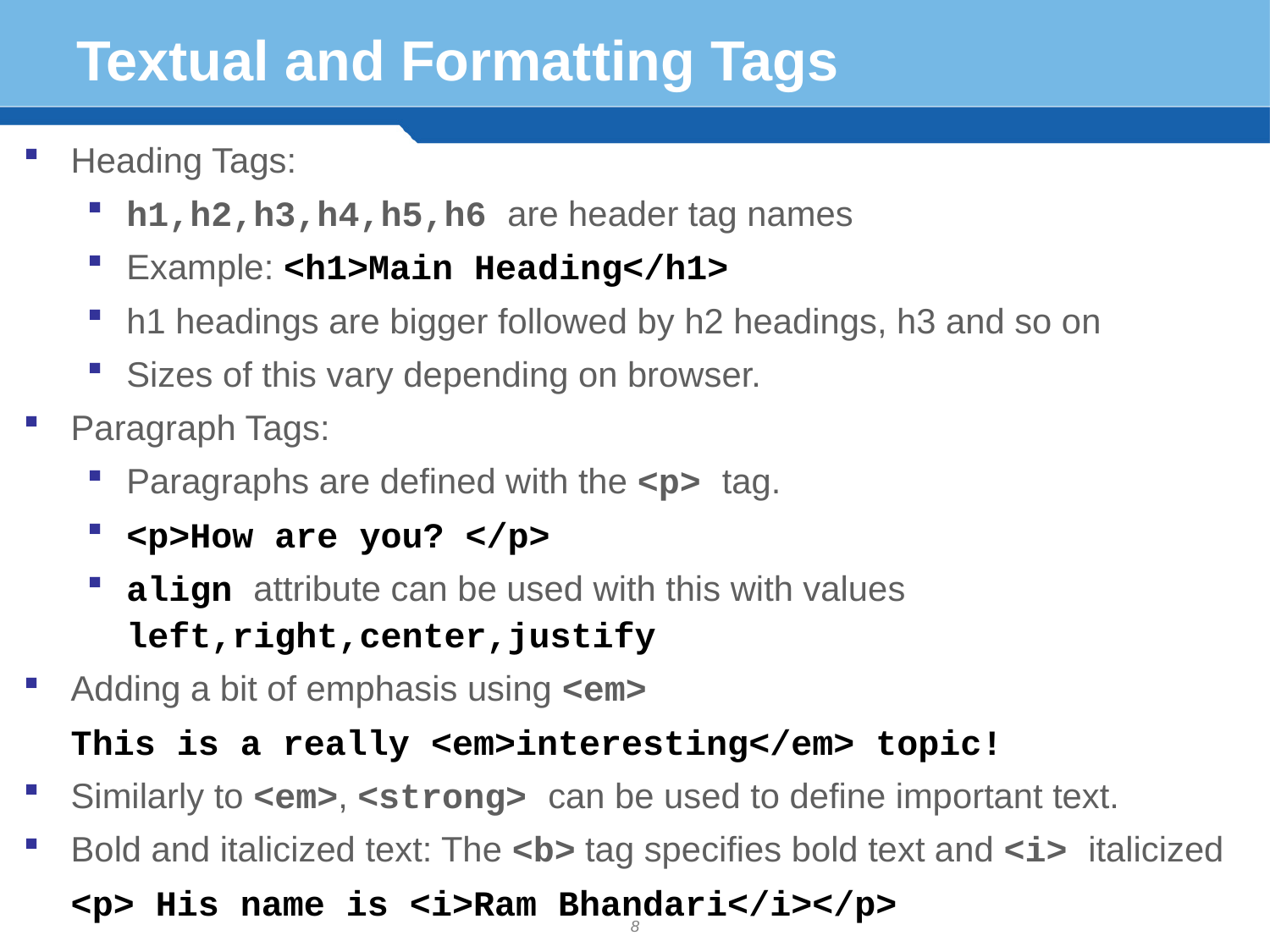

# Textual and Formatting Tags
Heading Tags:
h1,h2,h3,h4,h5,h6 are header tag names
Example: <h1>Main Heading</h1>
h1 headings are bigger followed by h2 headings, h3 and so on
Sizes of this vary depending on browser.
Paragraph Tags:
Paragraphs are defined with the <p> tag.
<p>How are you? </p>
align attribute can be used with this with values left,right,center,justify
Adding a bit of emphasis using <em>
	This is a really <em>interesting</em> topic!
Similarly to <em>, <strong> can be used to define important text.
Bold and italicized text: The <b> tag specifies bold text and <i> italicized
	<p> His name is <i>Ram Bhandari</i></p>
8